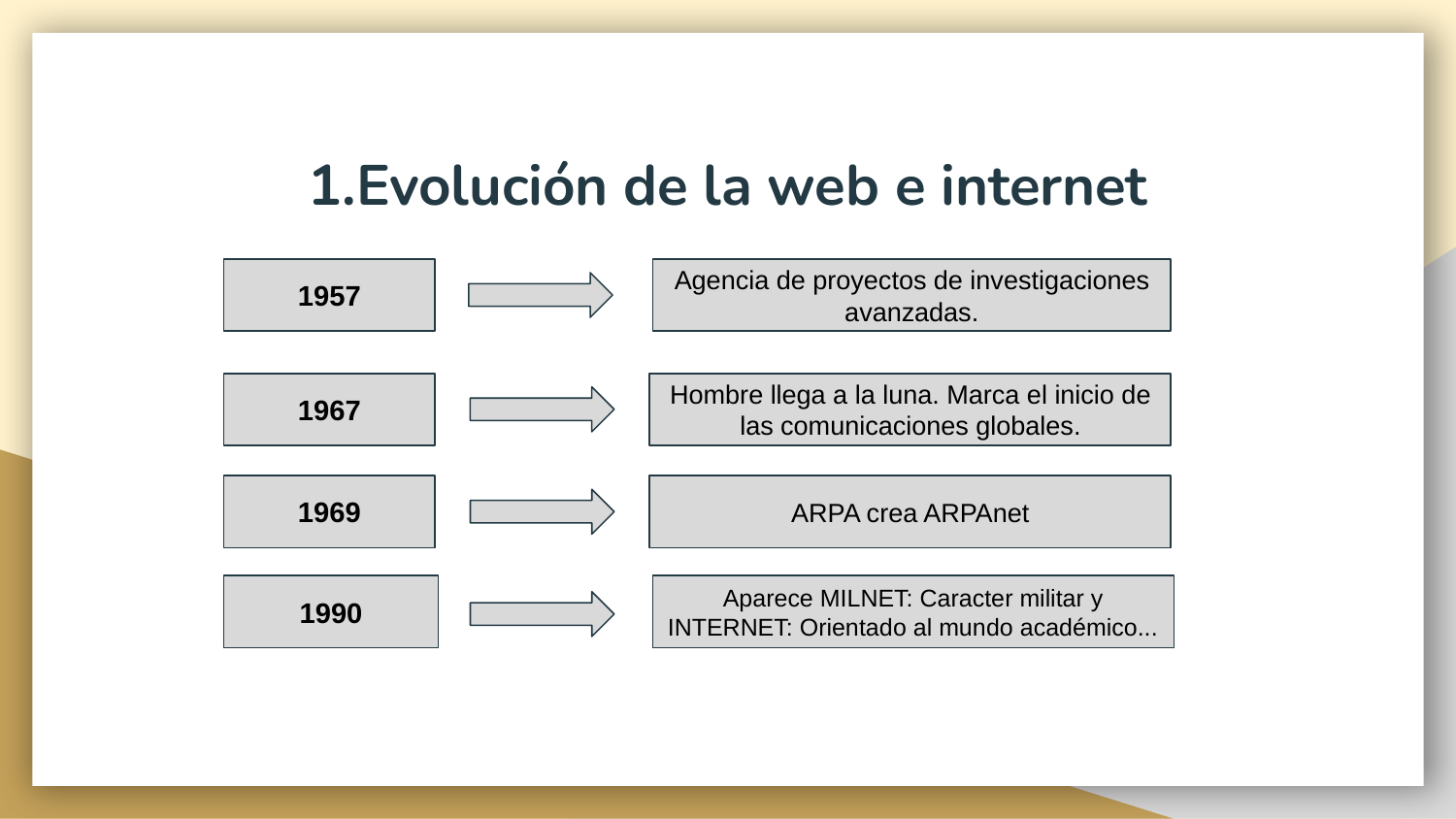

# 1.Evolución de la web e internet
Agencia de proyectos de investigaciones avanzadas.
1957

1967
Hombre llega a la luna. Marca el inicio de las comunicaciones globales.

1969
ARPA crea ARPAnet

1990
Aparece MILNET: Caracter militar y INTERNET: Orientado al mundo académico...